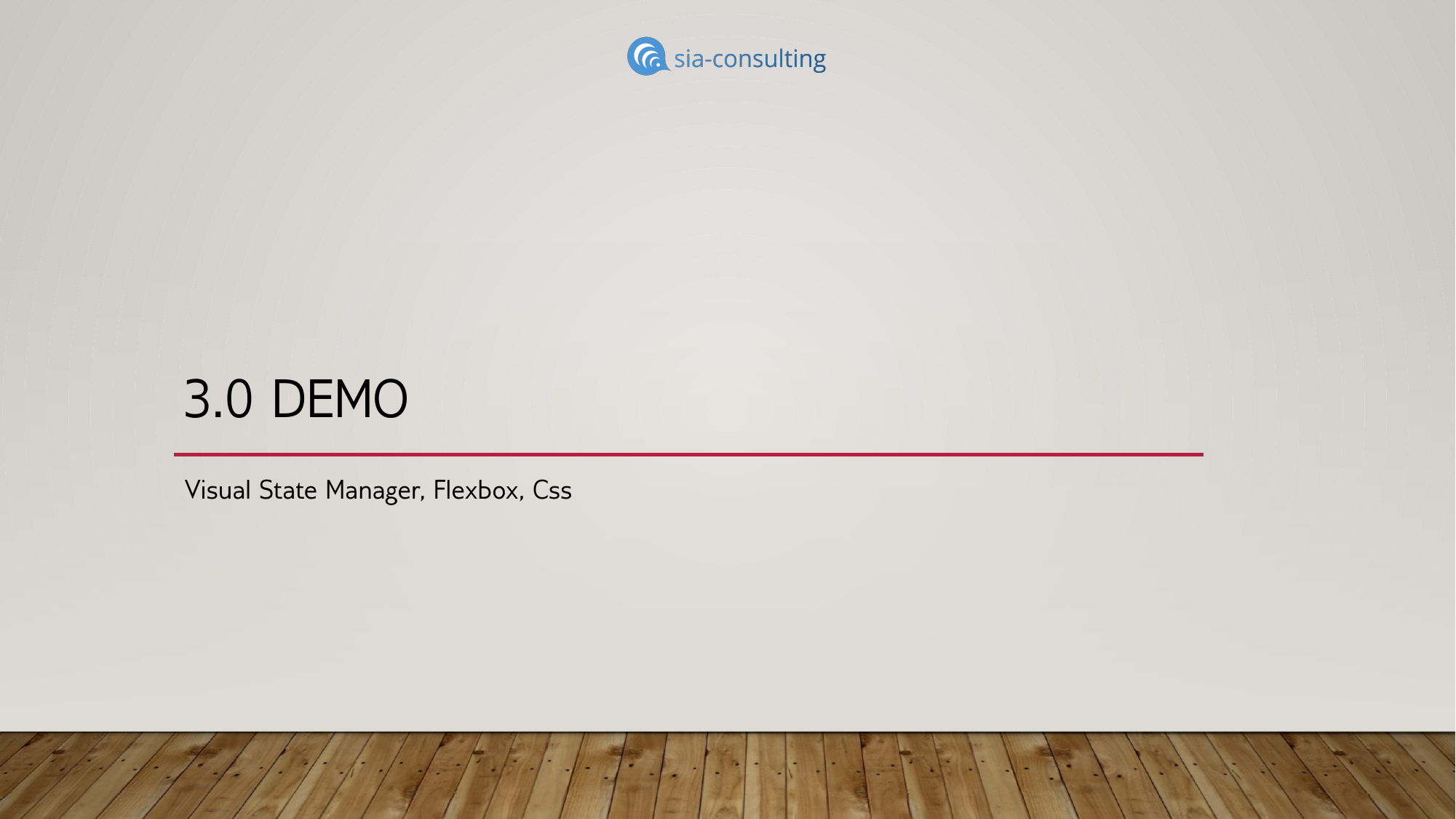

# 3.0 Demo
Visual State Manager, Flexbox, Css